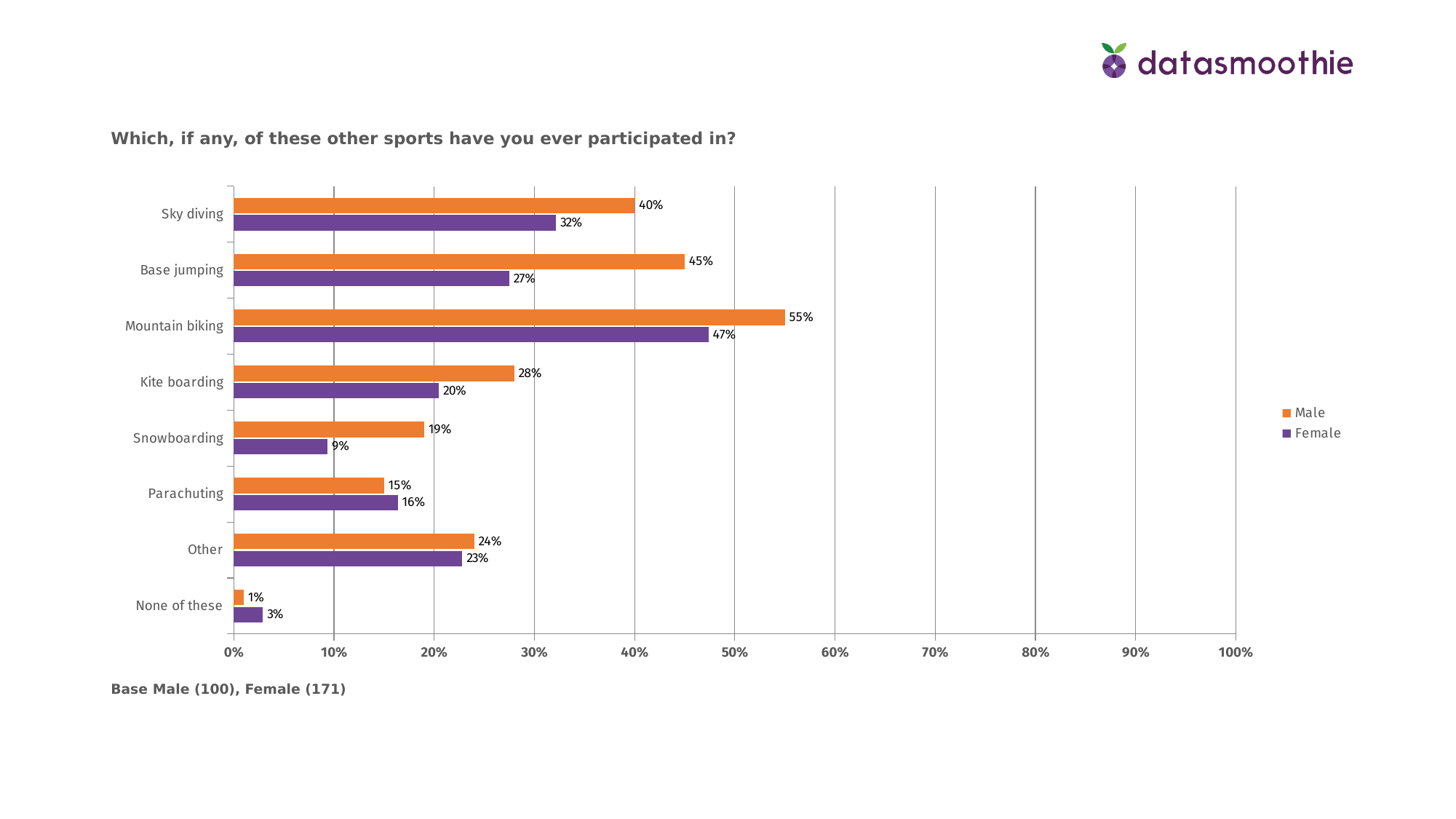

Which, if any, of these other sports have you ever participated in?

### Chart

| Category | Female | Male |
|---|---|---|
| None of these | 0.0292 | 0.01 |
| Other | 0.2281 | 0.24 |
| Parachuting | 0.1637 | 0.15 |
| Snowboarding | 0.09359999999999999 | 0.19 |
| Kite boarding | 0.2047 | 0.28 |
| Mountain biking | 0.47369999999999995 | 0.55 |
| Base jumping | 0.2749 | 0.45 |
| Sky diving | 0.32159999999999994 | 0.4 |
Base Male (100), Female (171)